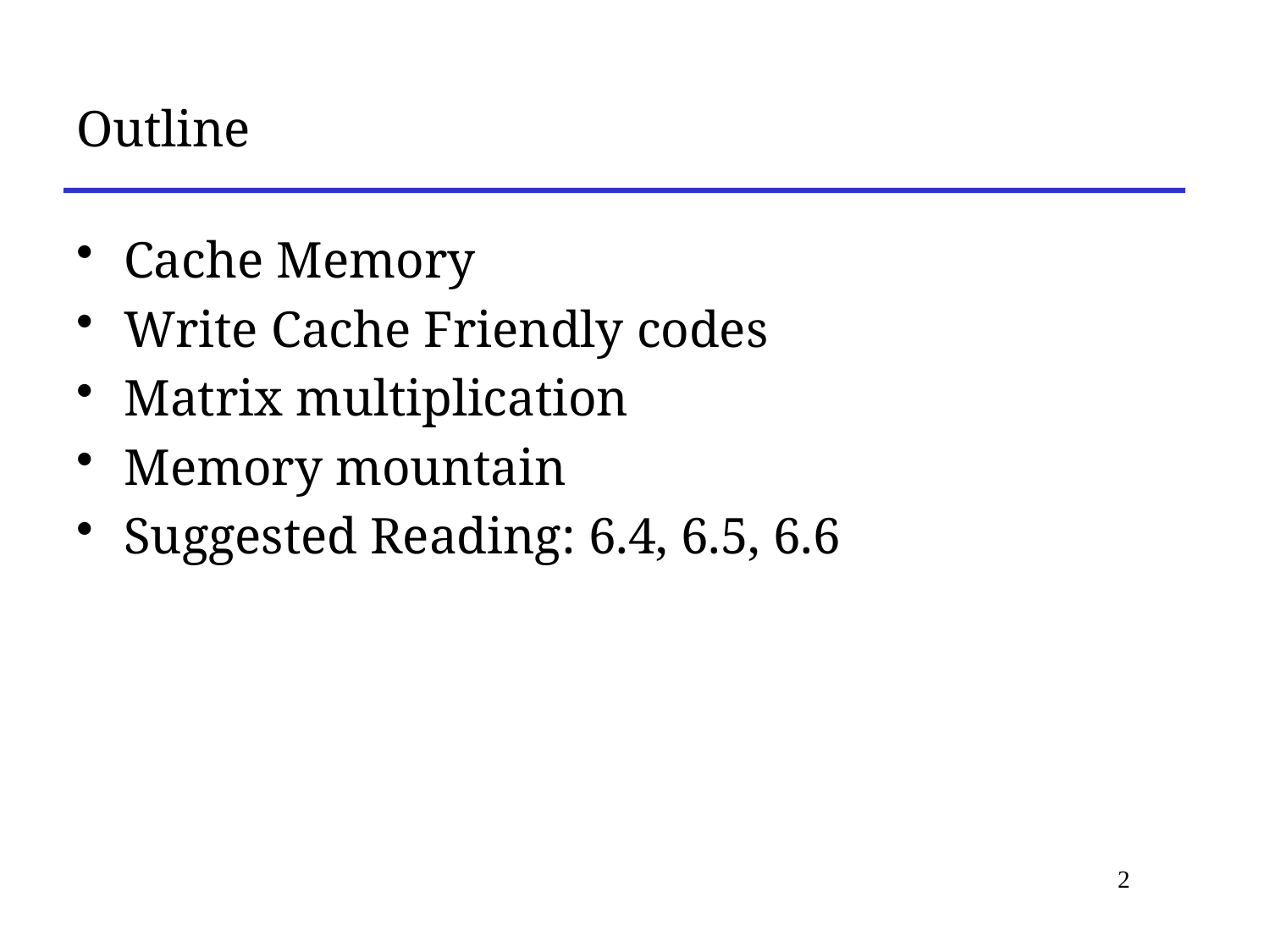

# Outline
Cache Memory
Write Cache Friendly codes
Matrix multiplication
Memory mountain
Suggested Reading: 6.4, 6.5, 6.6
2